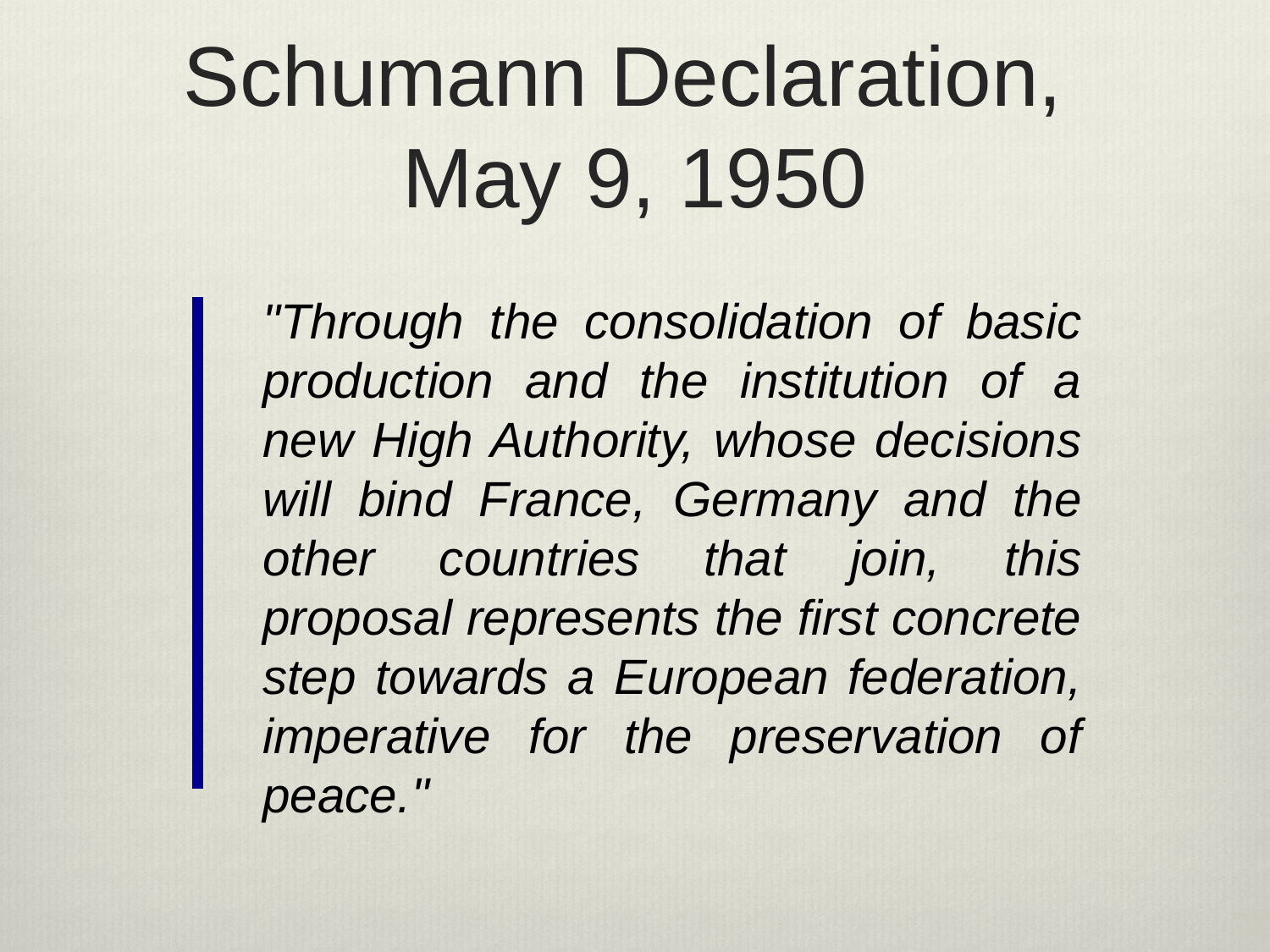

# Schumann Declaration, May 9, 1950
"Through the consolidation of basic production and the institution of a new High Authority, whose decisions will bind France, Germany and the other countries that join, this proposal represents the first concrete step towards a European federation, imperative for the preservation of peace."